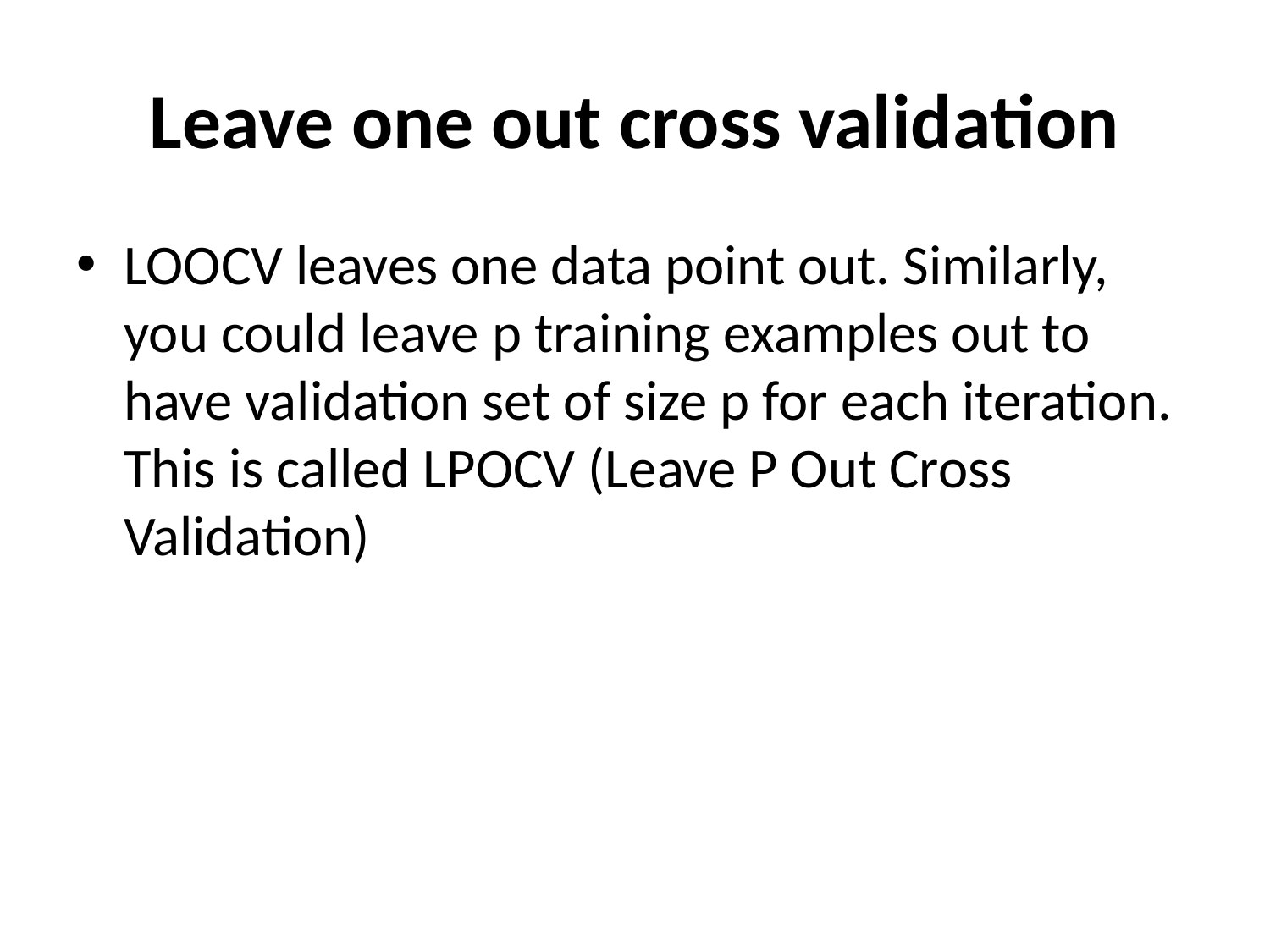

# Leave one out cross validation
LOOCV leaves one data point out. Similarly, you could leave p training examples out to have validation set of size p for each iteration. This is called LPOCV (Leave P Out Cross Validation)